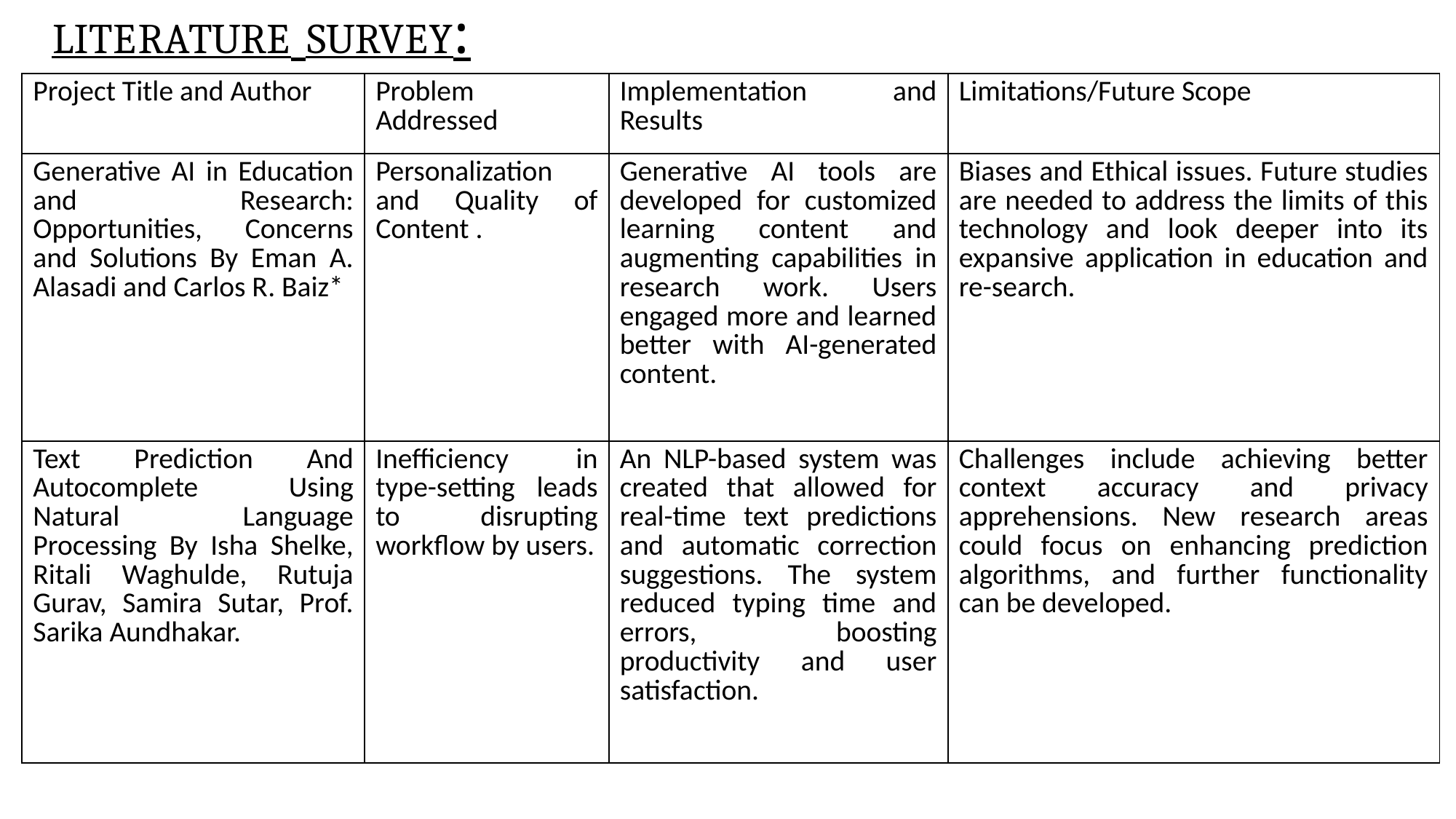

LITERATURE SURVEY:
| Project Title and Author | Problem Addressed | Implementation and Results | Limitations/Future Scope |
| --- | --- | --- | --- |
| Generative AI in Education and Research: Opportunities, Concerns and Solutions By Eman A. Alasadi and Carlos R. Baiz\* | Personalization and Quality of Content . | Generative AI tools are developed for customized learning content and augmenting capabilities in research work. Users engaged more and learned better with AI-generated content. | Biases and Ethical issues. Future studies are needed to address the limits of this technology and look deeper into its expansive application in education and re-search. |
| Text Prediction And Autocomplete Using Natural Language Processing By Isha Shelke, Ritali Waghulde, Rutuja Gurav, Samira Sutar, Prof. Sarika Aundhakar. | Inefficiency in type-setting leads to disrupting workflow by users. | An NLP-based system was created that allowed for real-time text predictions and automatic correction suggestions. The system reduced typing time and errors, boosting productivity and user satisfaction. | Challenges include achieving better context accuracy and privacy apprehensions. New research areas could focus on enhancing prediction algorithms, and further functionality can be developed. |